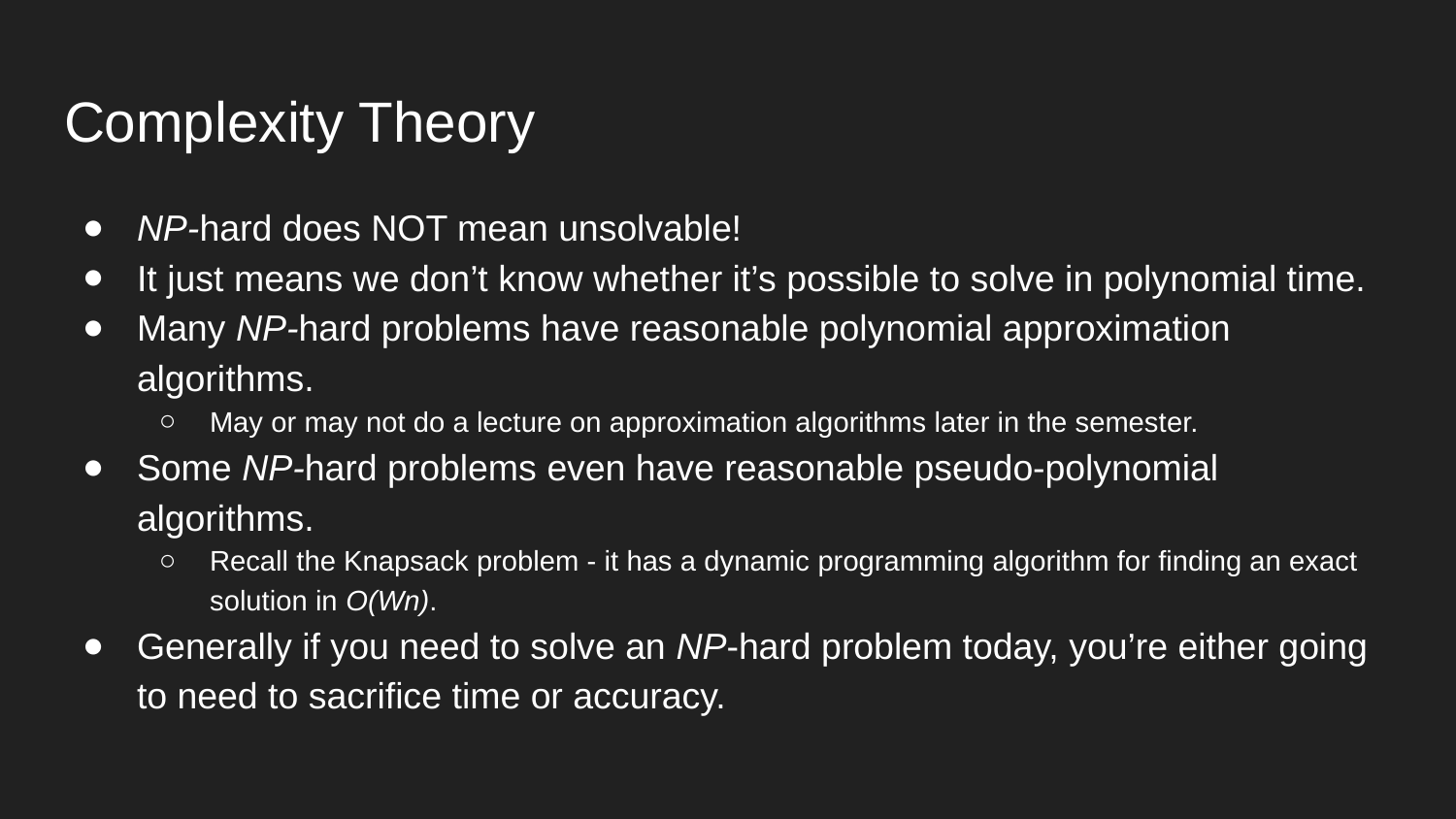

# Complexity Theory
NP-hard does NOT mean unsolvable!
It just means we don’t know whether it’s possible to solve in polynomial time.
Many NP-hard problems have reasonable polynomial approximation algorithms.
May or may not do a lecture on approximation algorithms later in the semester.
Some NP-hard problems even have reasonable pseudo-polynomial algorithms.
Recall the Knapsack problem - it has a dynamic programming algorithm for finding an exact solution in O(Wn).
Generally if you need to solve an NP-hard problem today, you’re either going to need to sacrifice time or accuracy.